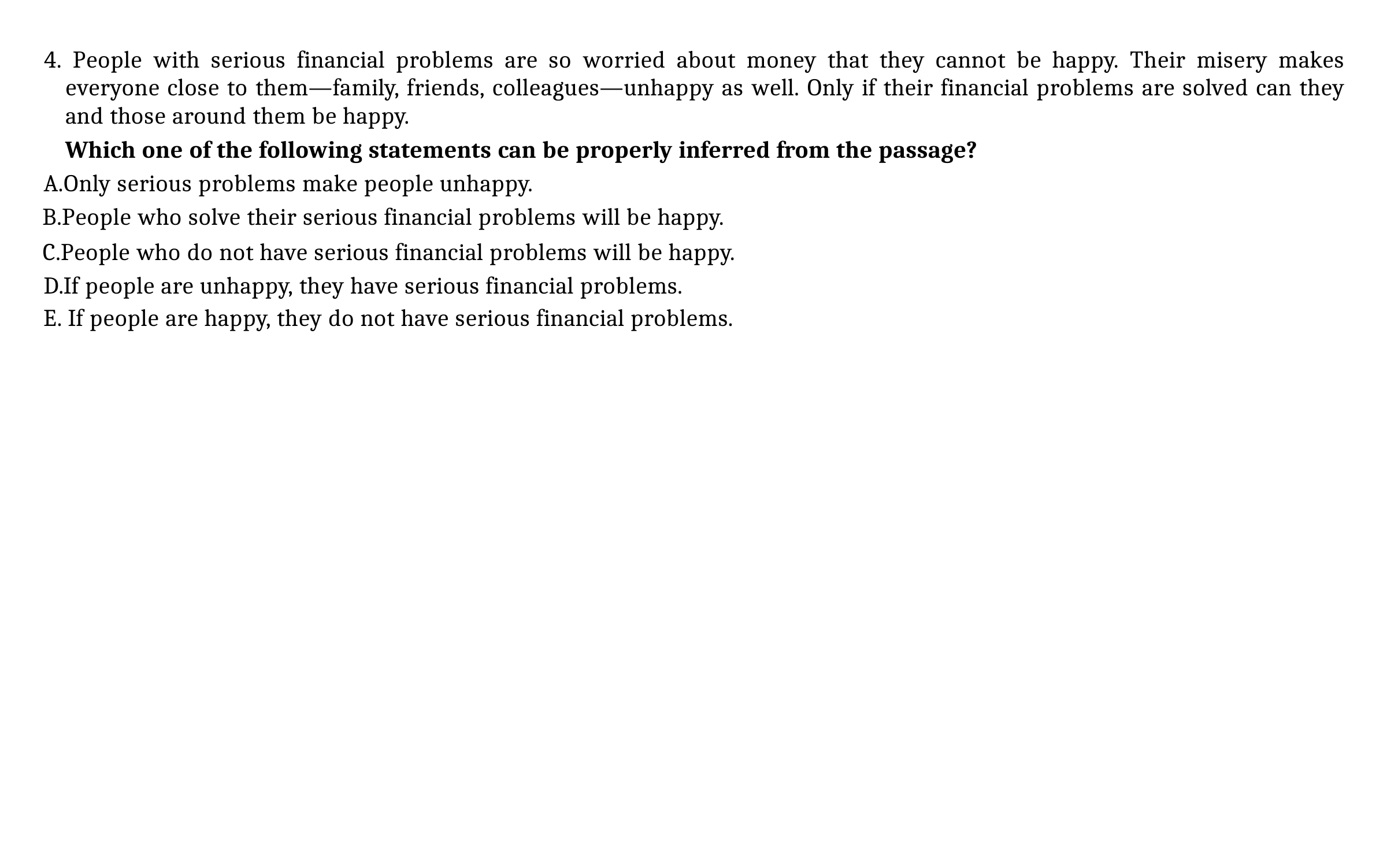

4. People with serious financial problems are so worried about money that they cannot be happy. Their misery makes everyone close to them—family, friends, colleagues—unhappy as well. Only if their financial problems are solved can they and those around them be happy.
Which one of the following statements can be properly inferred from the passage?
A.Only serious problems make people unhappy.
People who solve their serious financial problems will be happy.
People who do not have serious financial problems will be happy. D.If people are unhappy, they have serious financial problems.
E. If people are happy, they do not have serious financial problems.